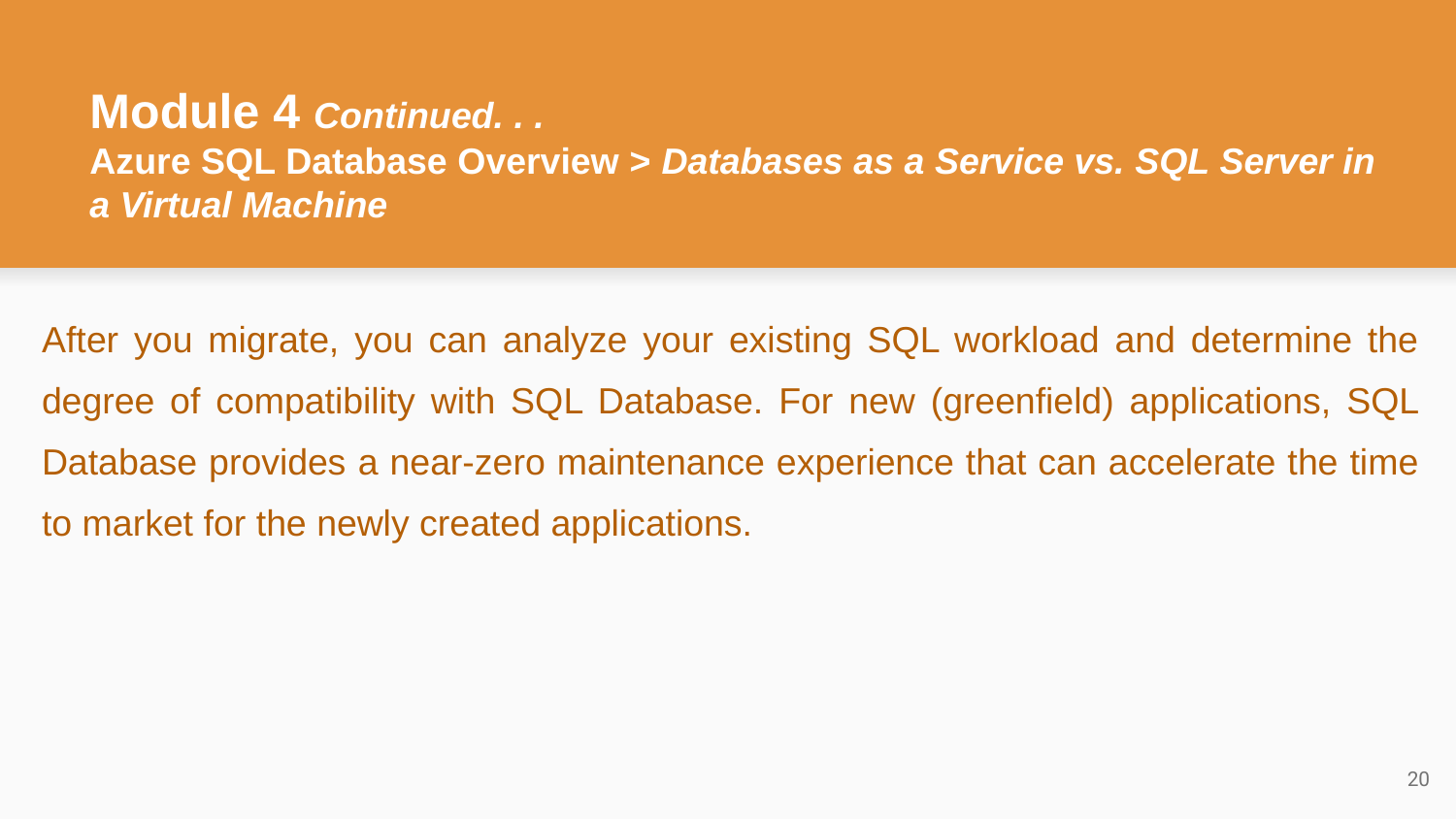

# Module 4 Continued. . .
Azure SQL Database Overview > Databases as a Service vs. SQL Server in a Virtual Machine
After you migrate, you can analyze your existing SQL workload and determine the degree of compatibility with SQL Database. For new (greenfield) applications, SQL Database provides a near-zero maintenance experience that can accelerate the time to market for the newly created applications.

20